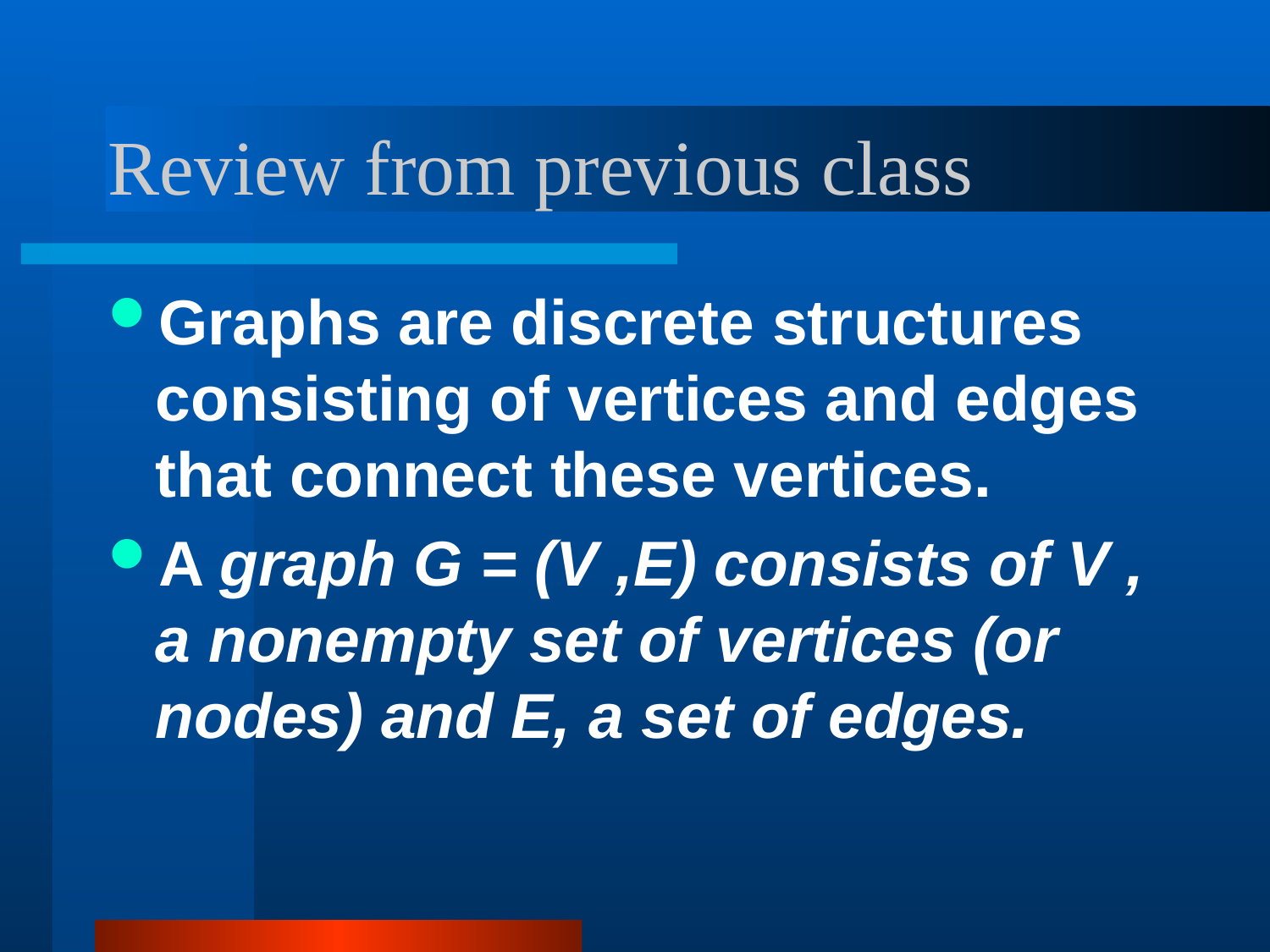

# Review from previous class
Graphs are discrete structures consisting of vertices and edges that connect these vertices.
A graph G = (V ,E) consists of V , a nonempty set of vertices (or nodes) and E, a set of edges.